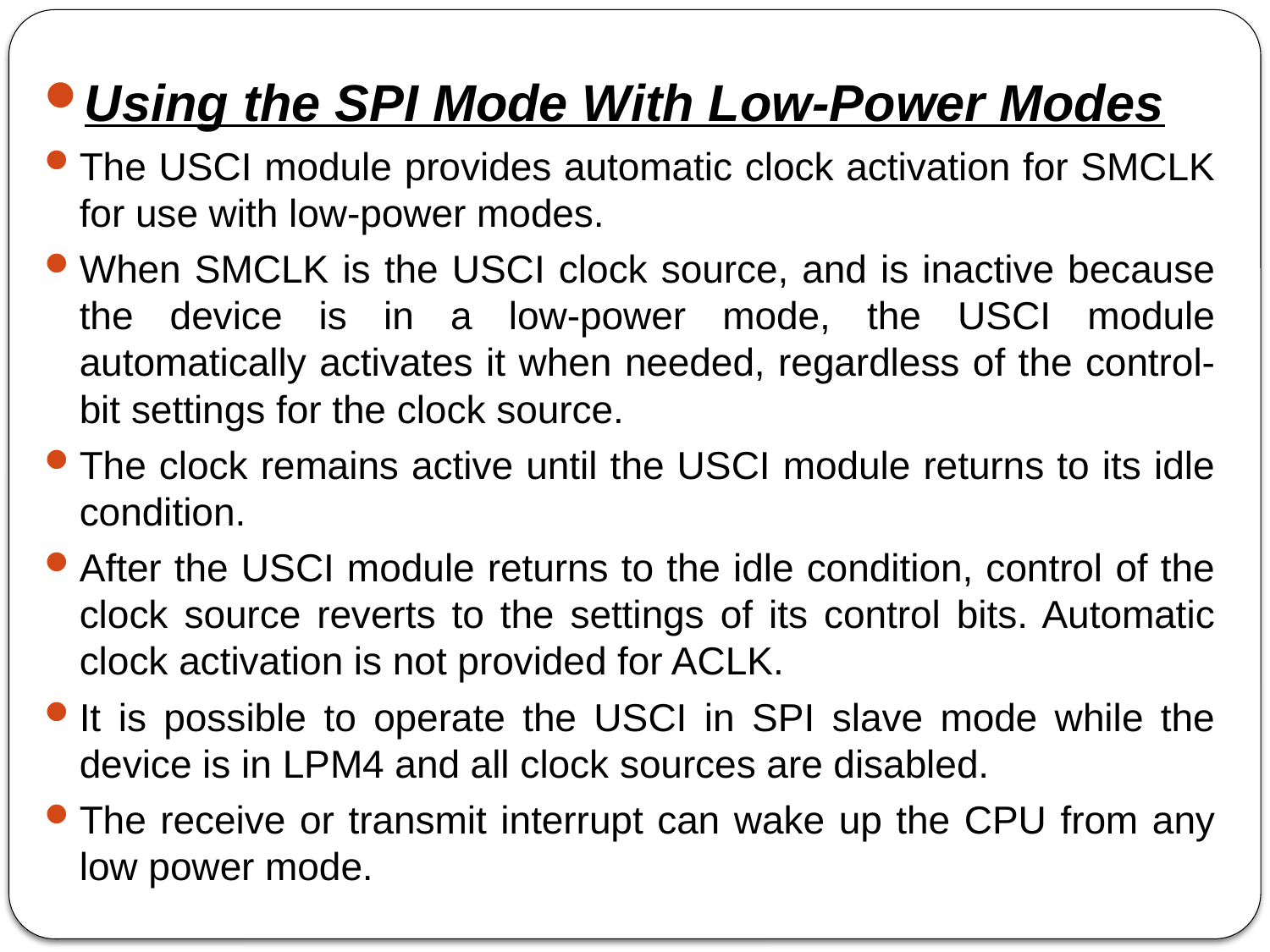

Using the SPI Mode With Low-Power Modes
The USCI module provides automatic clock activation for SMCLK for use with low-power modes.
When SMCLK is the USCI clock source, and is inactive because the device is in a low-power mode, the USCI module automatically activates it when needed, regardless of the control-bit settings for the clock source.
The clock remains active until the USCI module returns to its idle condition.
After the USCI module returns to the idle condition, control of the clock source reverts to the settings of its control bits. Automatic clock activation is not provided for ACLK.
It is possible to operate the USCI in SPI slave mode while the device is in LPM4 and all clock sources are disabled.
The receive or transmit interrupt can wake up the CPU from any low power mode.